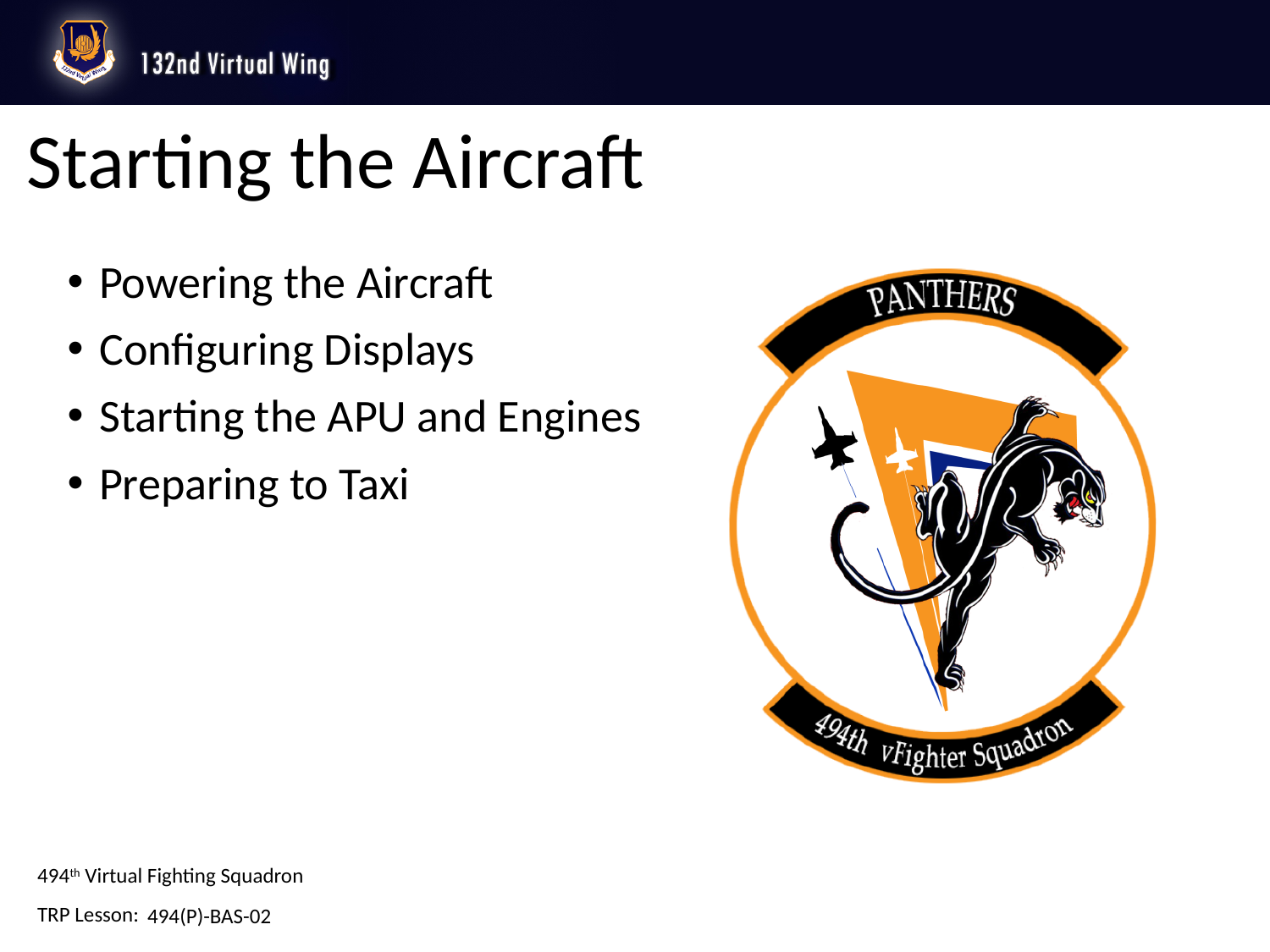

# Starting the Aircraft
Powering the Aircraft
Configuring Displays
Starting the APU and Engines
Preparing to Taxi

494(P)-BAS-02